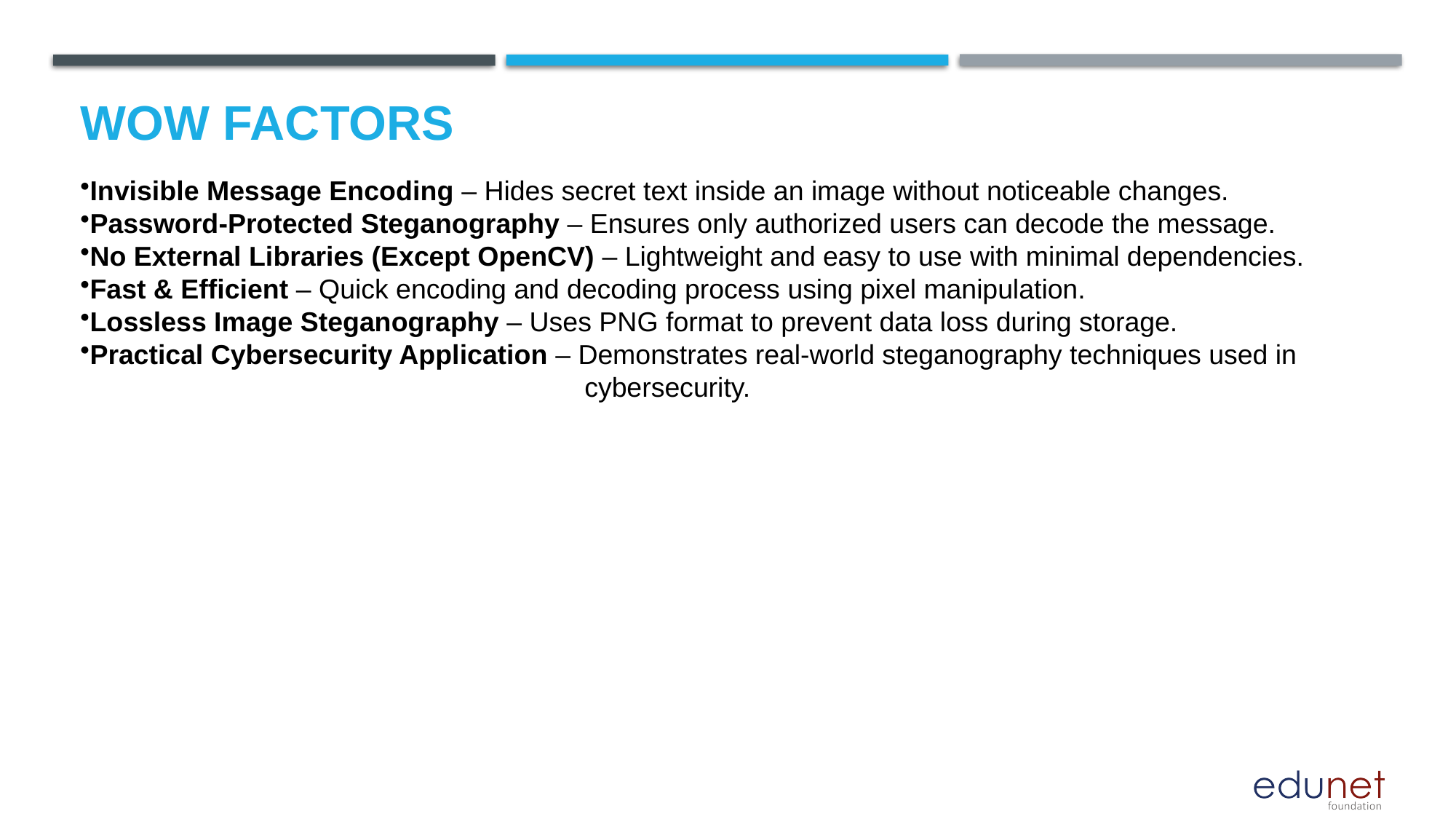

# Wow factors
Invisible Message Encoding – Hides secret text inside an image without noticeable changes.
Password-Protected Steganography – Ensures only authorized users can decode the message.
No External Libraries (Except OpenCV) – Lightweight and easy to use with minimal dependencies.
Fast & Efficient – Quick encoding and decoding process using pixel manipulation.
Lossless Image Steganography – Uses PNG format to prevent data loss during storage.
Practical Cybersecurity Application – Demonstrates real-world steganography techniques used in
                                                                  cybersecurity.